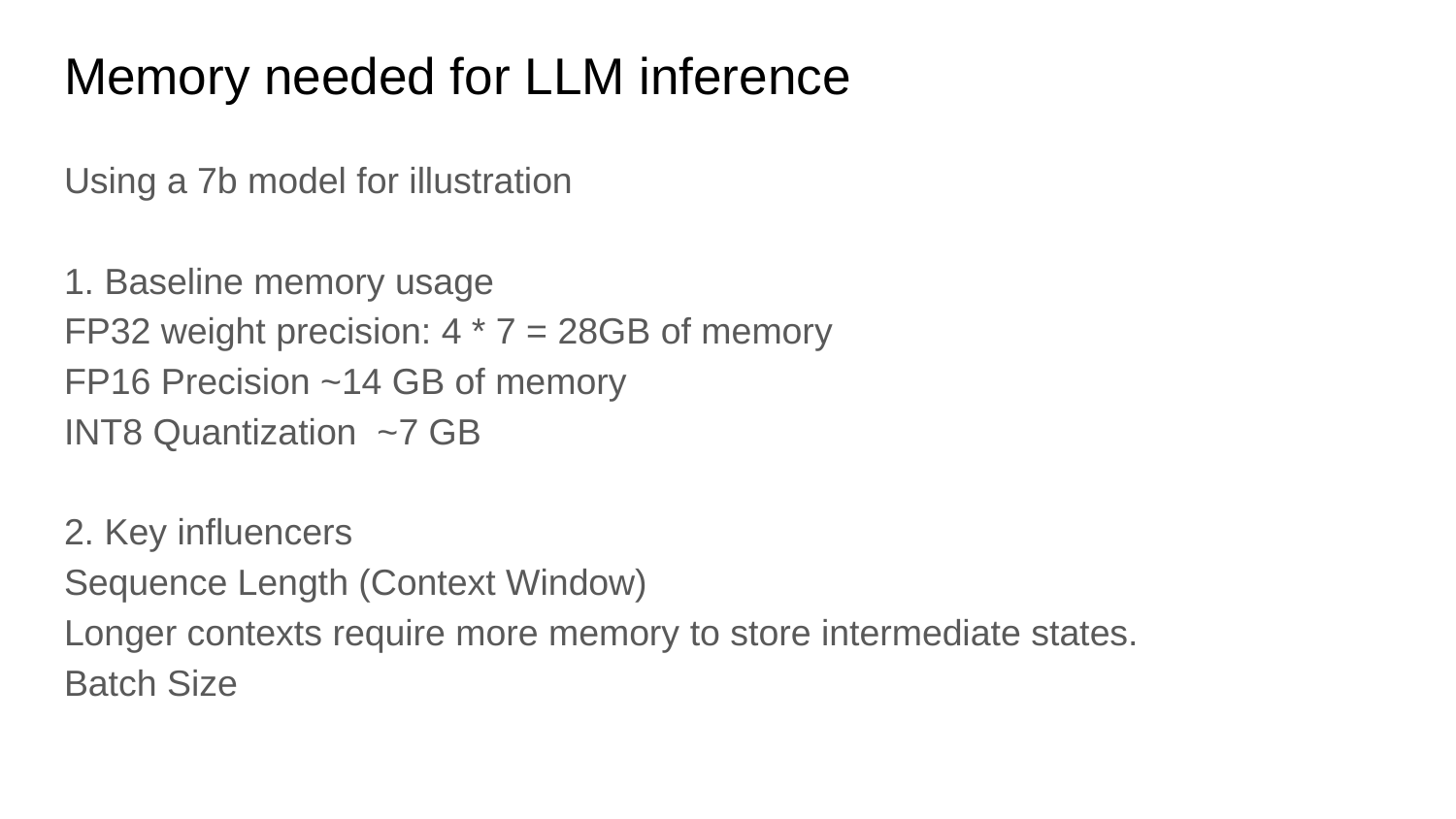

# Memory needed for LLM inference
Using a 7b model for illustration

1. Baseline memory usage
FP32 weight precision: 4 * 7 = 28GB of memory
FP16 Precision ~14 GB of memory
INT8 Quantization  ~7 GB

2. Key influencers
Sequence Length (Context Window)
Longer contexts require more memory to store intermediate states.
Batch Size